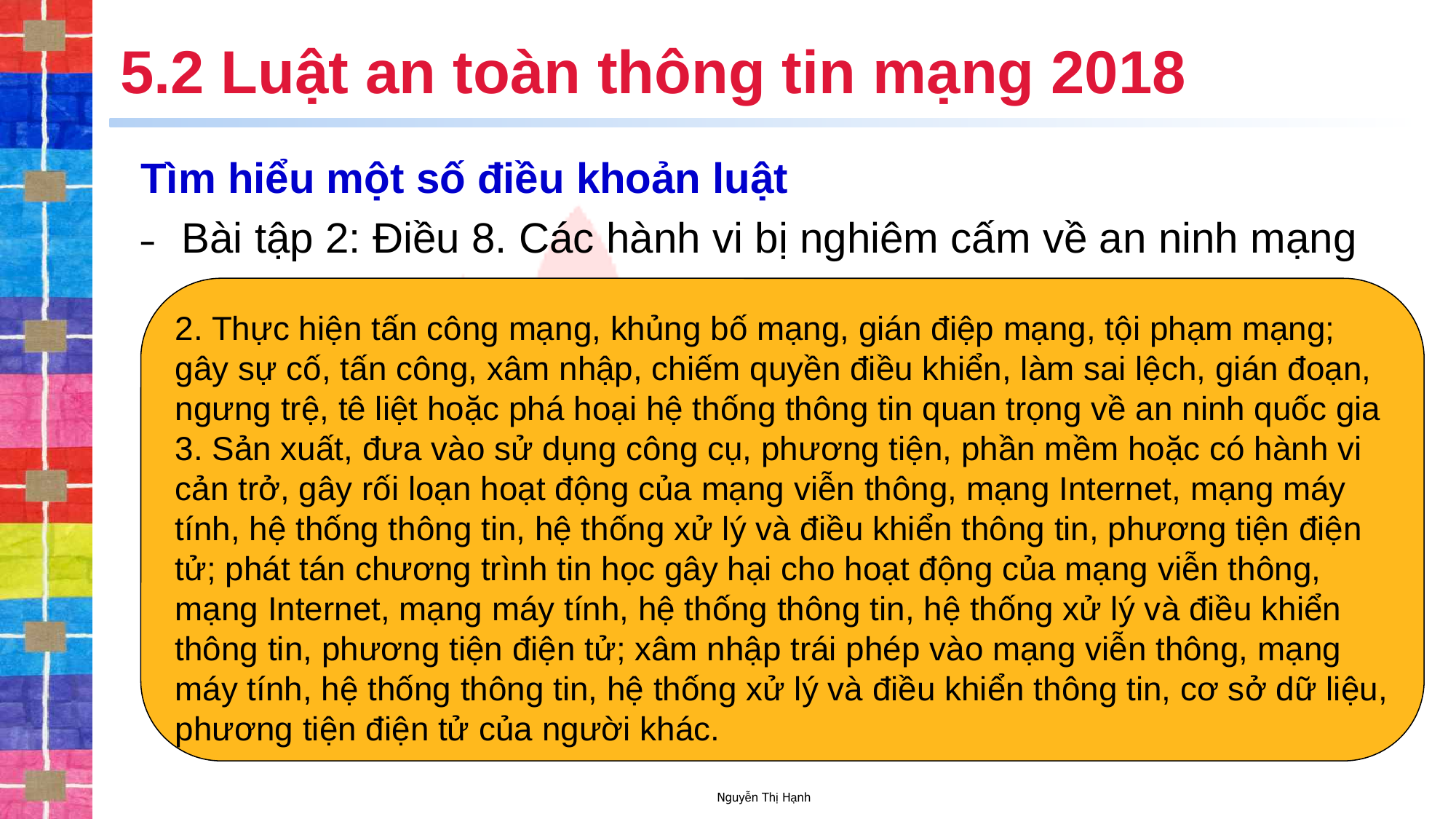

# 5.2 Luật an toàn thông tin mạng 2018
Tìm hiểu một số điều khoản luật
Bài tập 2: Điều 8. Các hành vi bị nghiêm cấm về an ninh mạng
2. Thực hiện tấn công mạng, khủng bố mạng, gián điệp mạng, tội phạm mạng; gây sự cố, tấn công, xâm nhập, chiếm quyền điều khiển, làm sai lệch, gián đoạn, ngưng trệ, tê liệt hoặc phá hoại hệ thống thông tin quan trọng về an ninh quốc gia
3. Sản xuất, đưa vào sử dụng công cụ, phương tiện, phần mềm hoặc có hành vi cản trở, gây rối loạn hoạt động của mạng viễn thông, mạng Internet, mạng máy tính, hệ thống thông tin, hệ thống xử lý và điều khiển thông tin, phương tiện điện tử; phát tán chương trình tin học gây hại cho hoạt động của mạng viễn thông, mạng Internet, mạng máy tính, hệ thống thông tin, hệ thống xử lý và điều khiển thông tin, phương tiện điện tử; xâm nhập trái phép vào mạng viễn thông, mạng máy tính, hệ thống thông tin, hệ thống xử lý và điều khiển thông tin, cơ sở dữ liệu, phương tiện điện tử của người khác.

Nguyễn Thị Hạnh